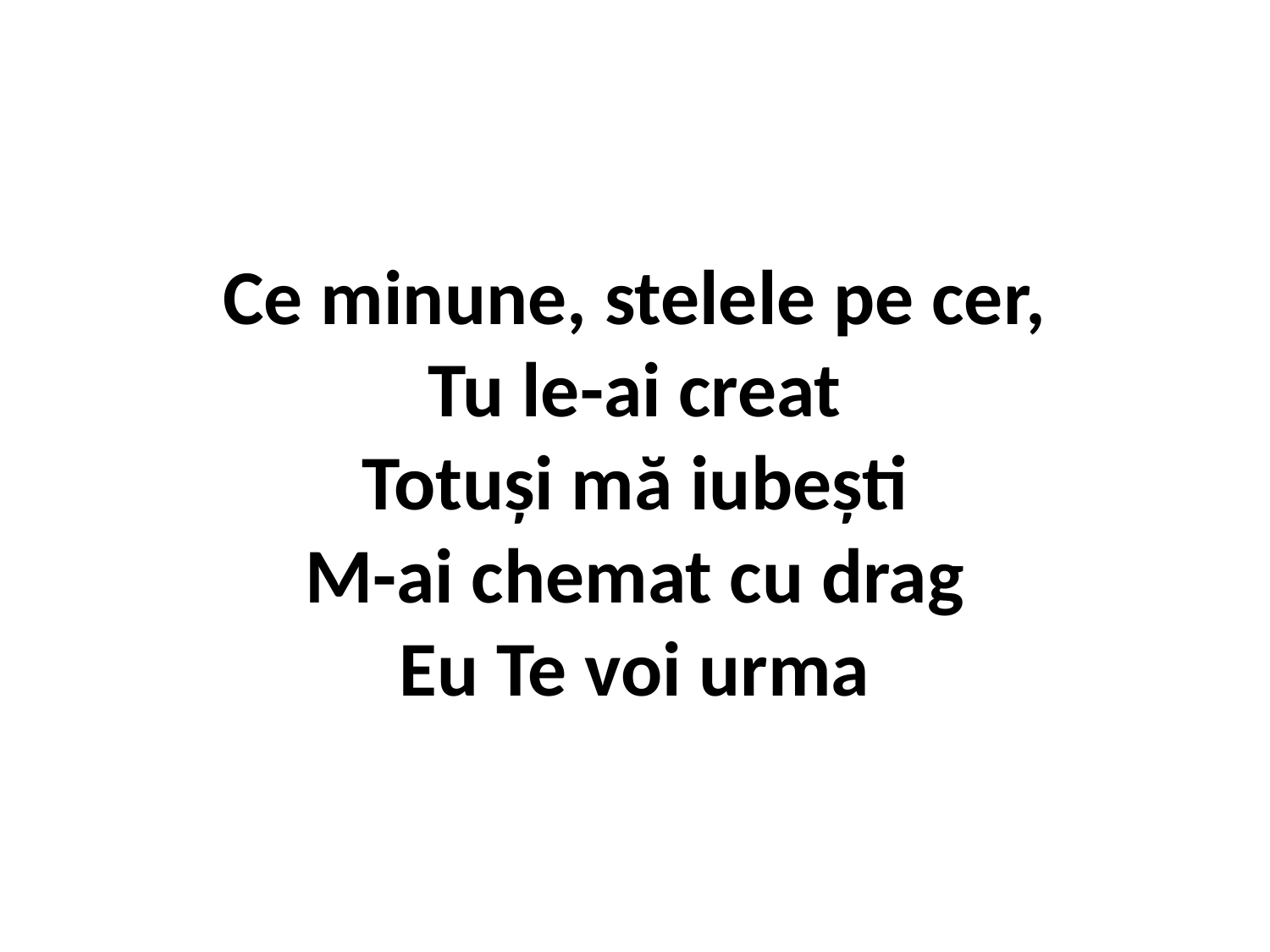

# Ce minune, stelele pe cer, Tu le-ai creat Totuşi mă iubeşti M-ai chemat cu drag Eu Te voi urma